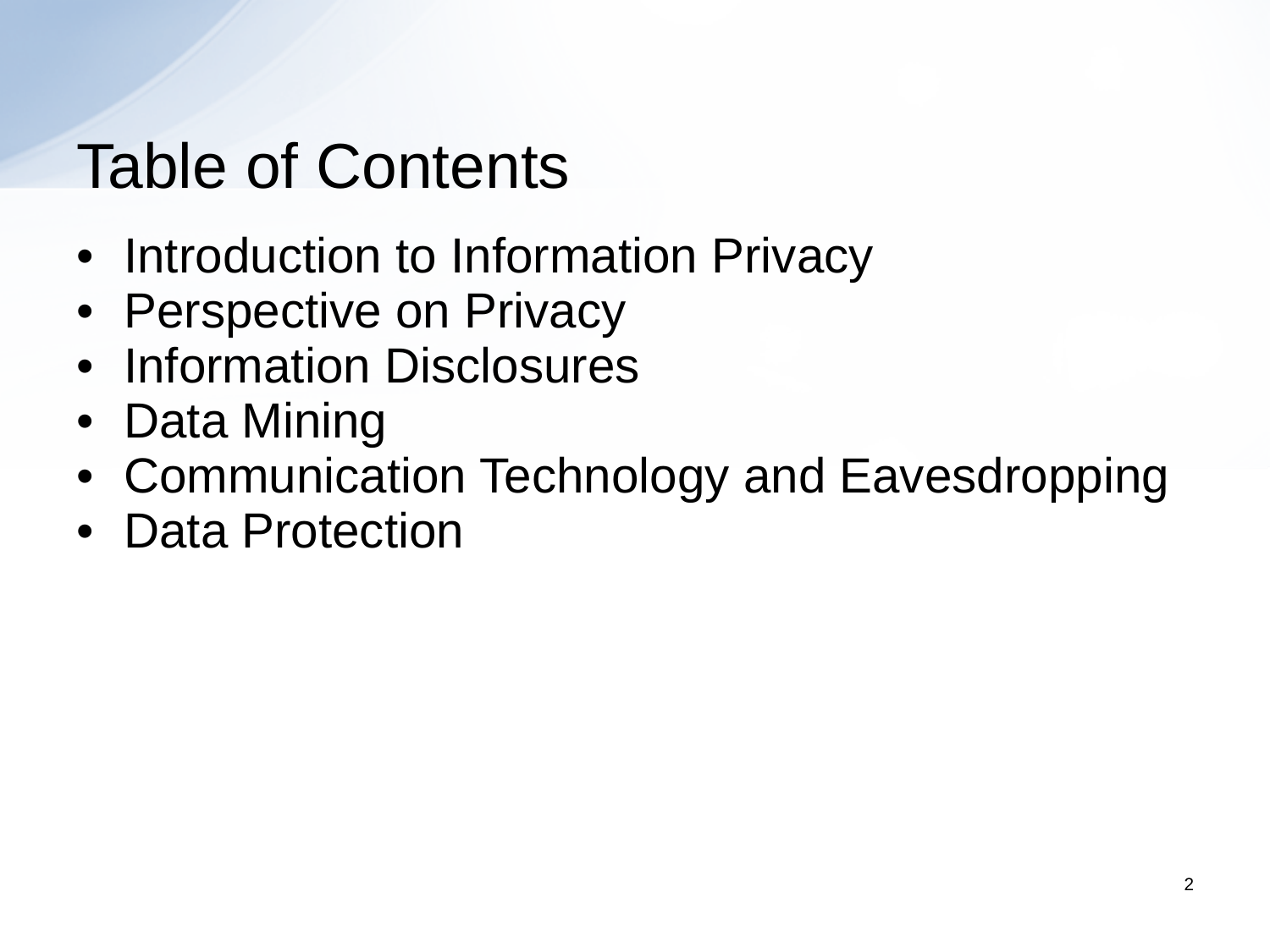

# Table of Contents
Introduction to Information Privacy
Perspective on Privacy
Information Disclosures
Data Mining
Communication Technology and Eavesdropping
Data Protection
2